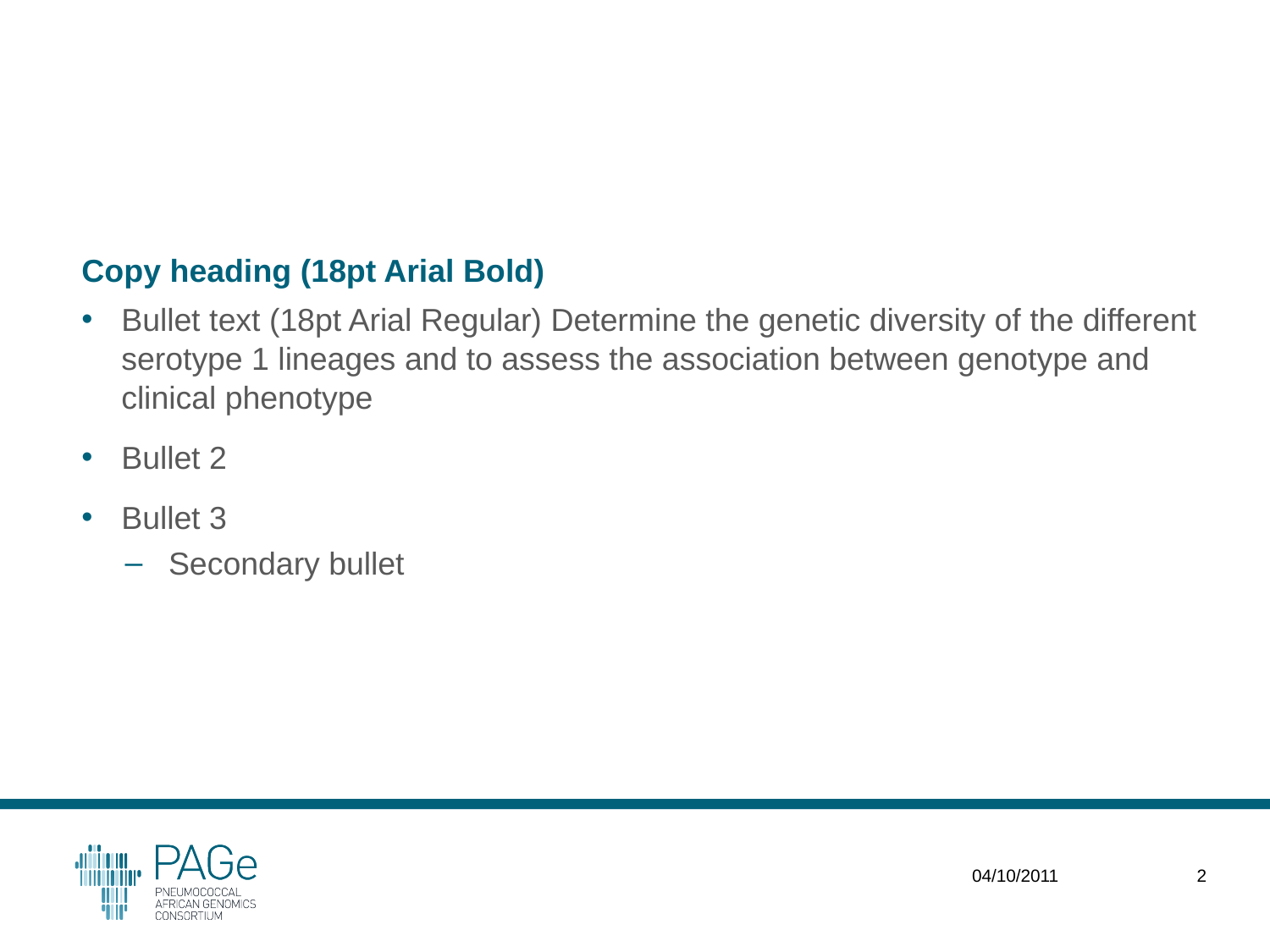

#
Copy heading (18pt Arial Bold)
Bullet text (18pt Arial Regular) Determine the genetic diversity of the different serotype 1 lineages and to assess the association between genotype and clinical phenotype
Bullet 2
Bullet 3
Secondary bullet
04/10/2011
2